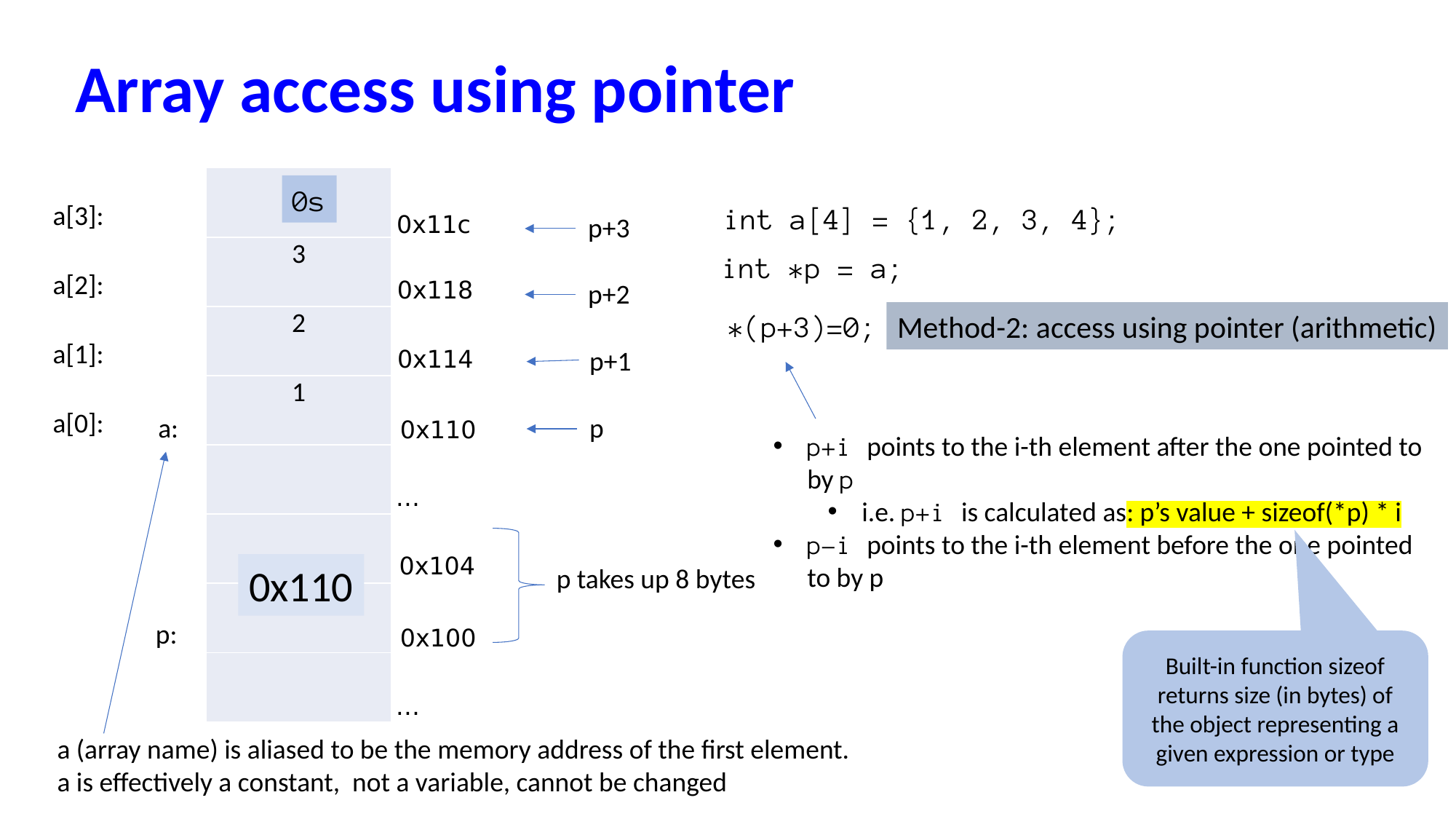

# Array access using pointer
| 4 |
| --- |
| 3 |
| 2 |
| 1 |
|  |
|  |
|  |
|  |
0s
int a[4] = {1, 2, 3, 4};
| a[3]: |
| --- |
| a[2]: |
| a[1]: |
| a[0]: |
|  |
|  |
|  |
|  |
0x11c
p+3
int *p = a;
0x118
p+2
*(p+3)=0;
Method-2: access using pointer (arithmetic)
p+1
0x114
p+i points to the i-th element after the one pointed to by p
i.e. p+i is calculated as: p’s value + sizeof(*p) * i
p–i points to the i-th element before the one pointed to by p
a:
p
0x110
a (array name) is aliased to be the memory address of the first element.
a is effectively a constant,  not a variable, cannot be changed
…

p takes up 8 bytes
0x104
0x110
p:
0x100
Built-in function sizeof returns size (in bytes) of the object representing a given expression or type
…